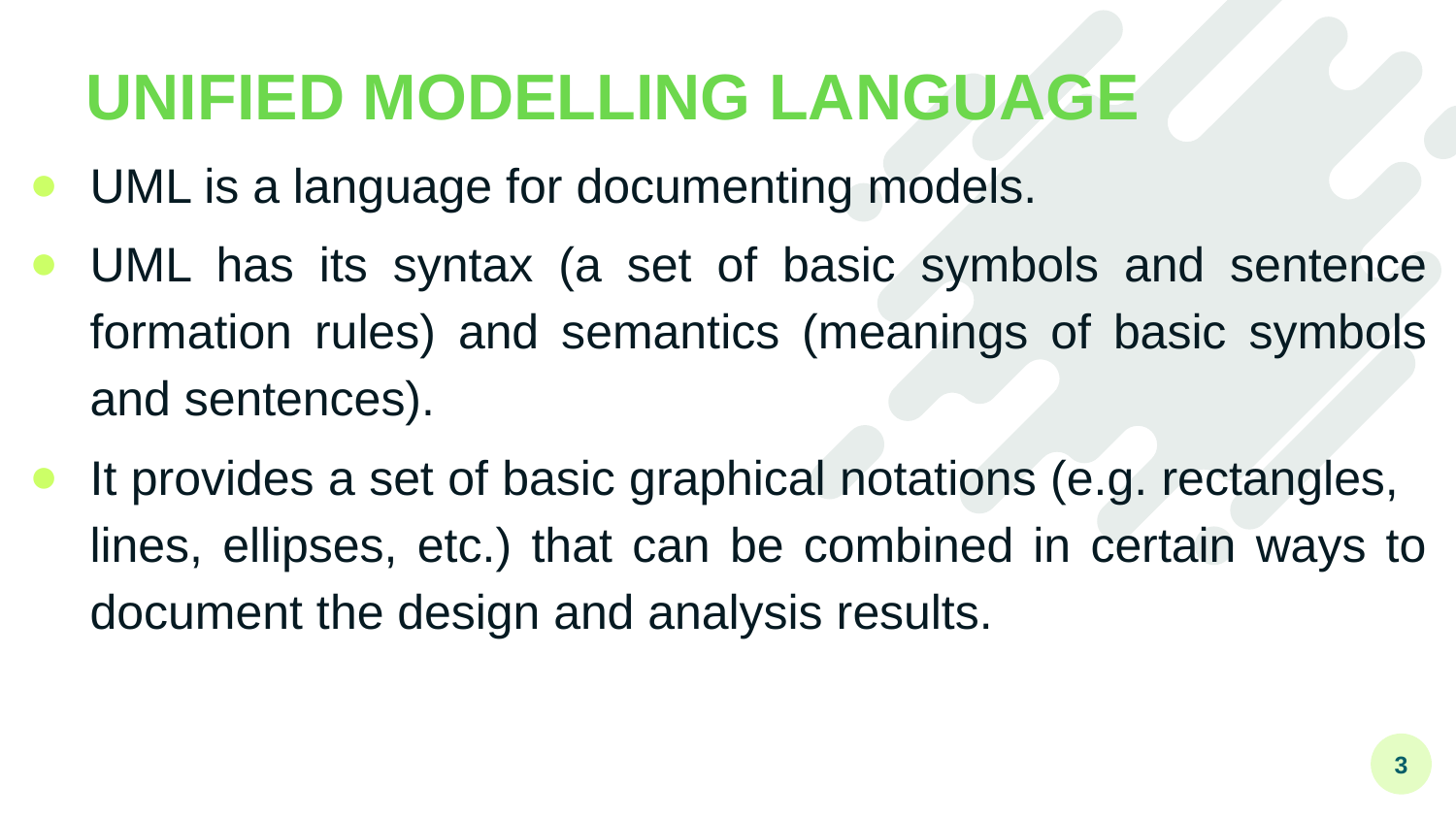

# UNIFIED MODELLING LANGUAGE
UML is a language for documenting models.
UML has its syntax (a set of basic symbols and sentence formation rules) and semantics (meanings of basic symbols and sentences).
It provides a set of basic graphical notations (e.g. rectangles,   lines, ellipses, etc.) that can be combined in certain ways to document the design and analysis results.
3